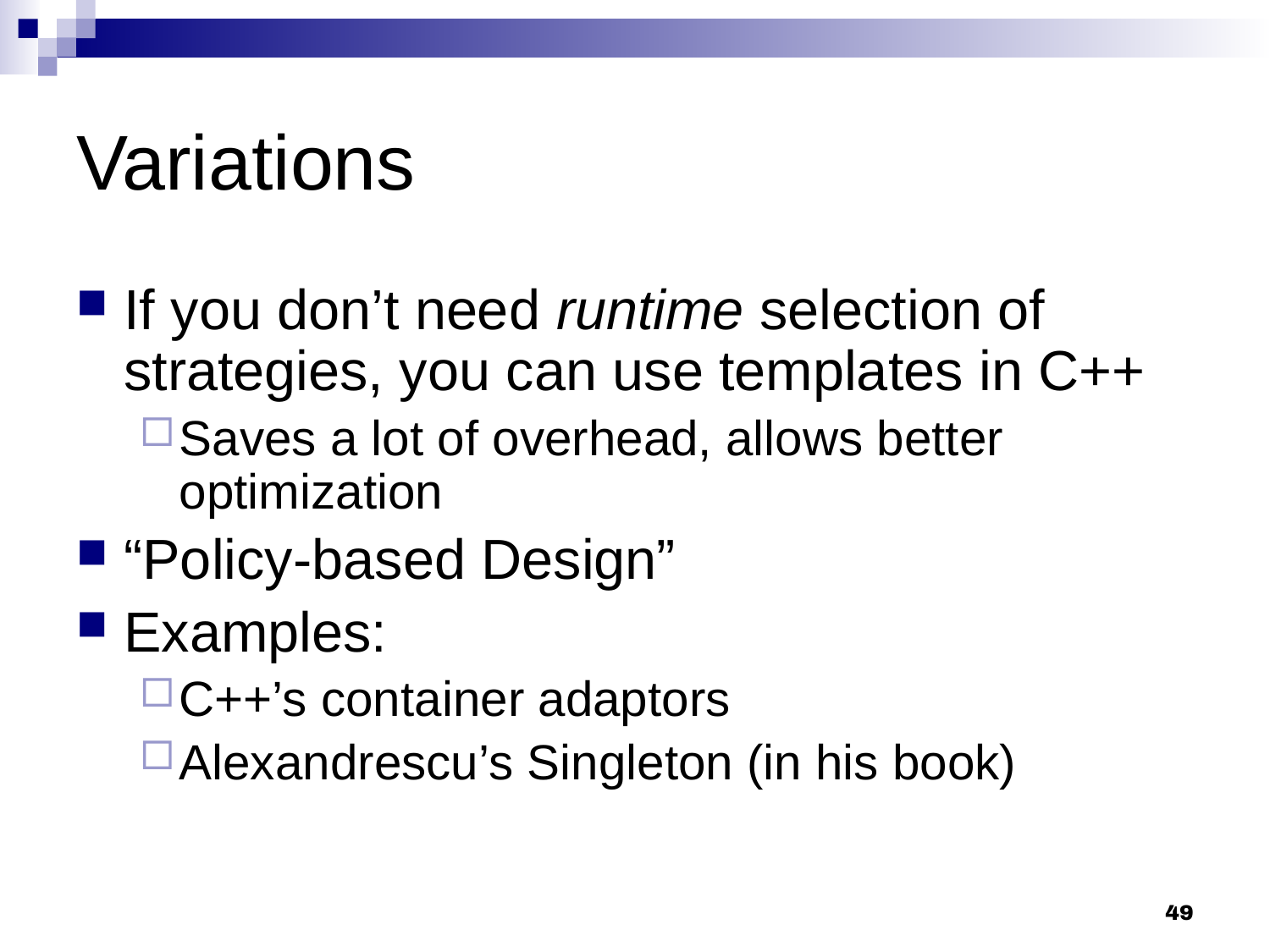

# Variations
If you don’t need runtime selection of strategies, you can use templates in C++
Saves a lot of overhead, allows better optimization
“Policy-based Design”
Examples:
C++’s container adaptors
Alexandrescu’s Singleton (in his book)
49